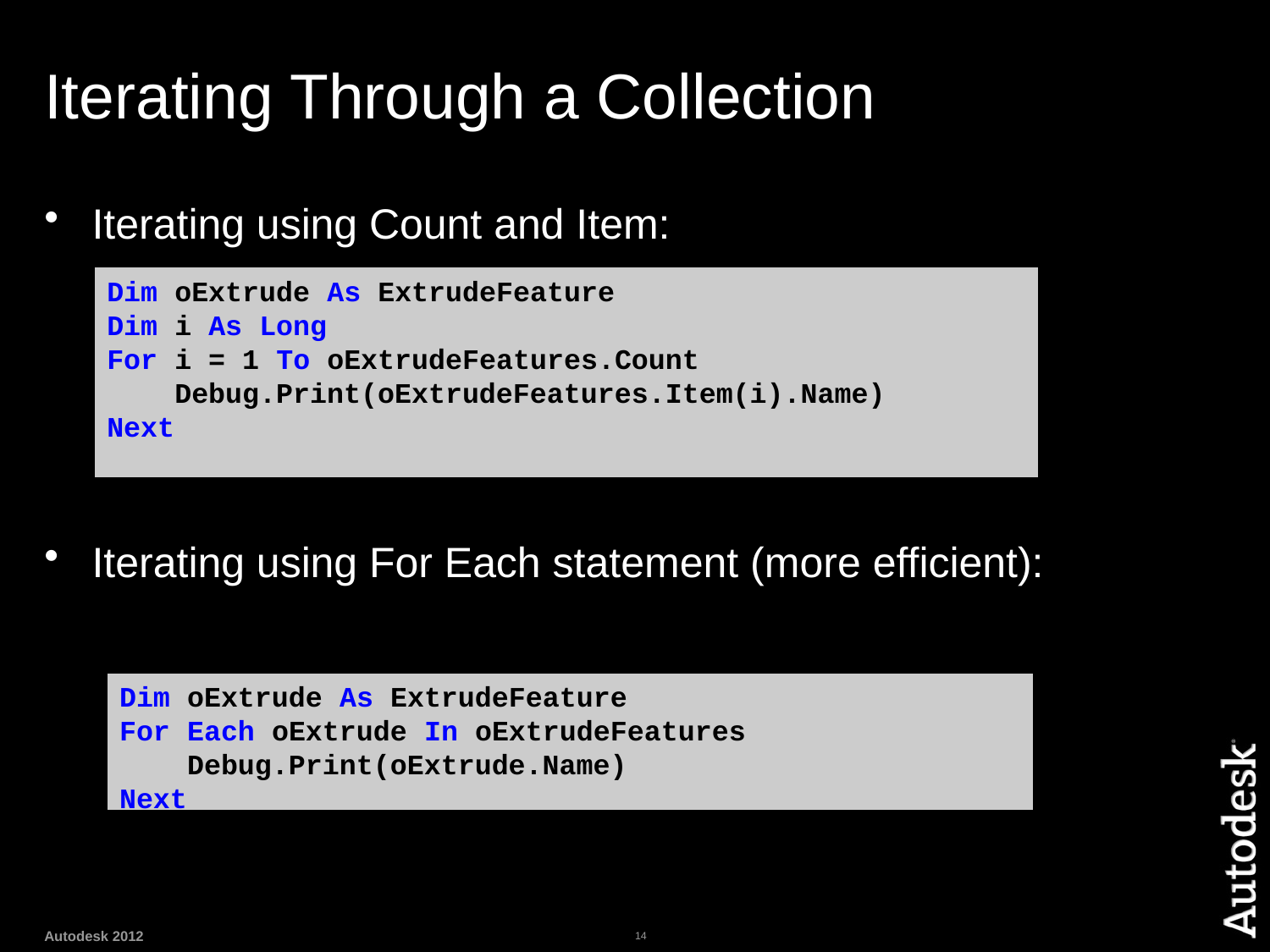

# Iterating Through a Collection
Iterating using Count and Item:

Iterating using For Each statement (more efficient):

Dim oExtrude As ExtrudeFeature
Dim i As Long
For i = 1 To oExtrudeFeatures.Count
    Debug.Print(oExtrudeFeatures.Item(i).Name)
Next
Dim oExtrude As ExtrudeFeature
For Each oExtrude In oExtrudeFeatures
    Debug.Print(oExtrude.Name)
Next